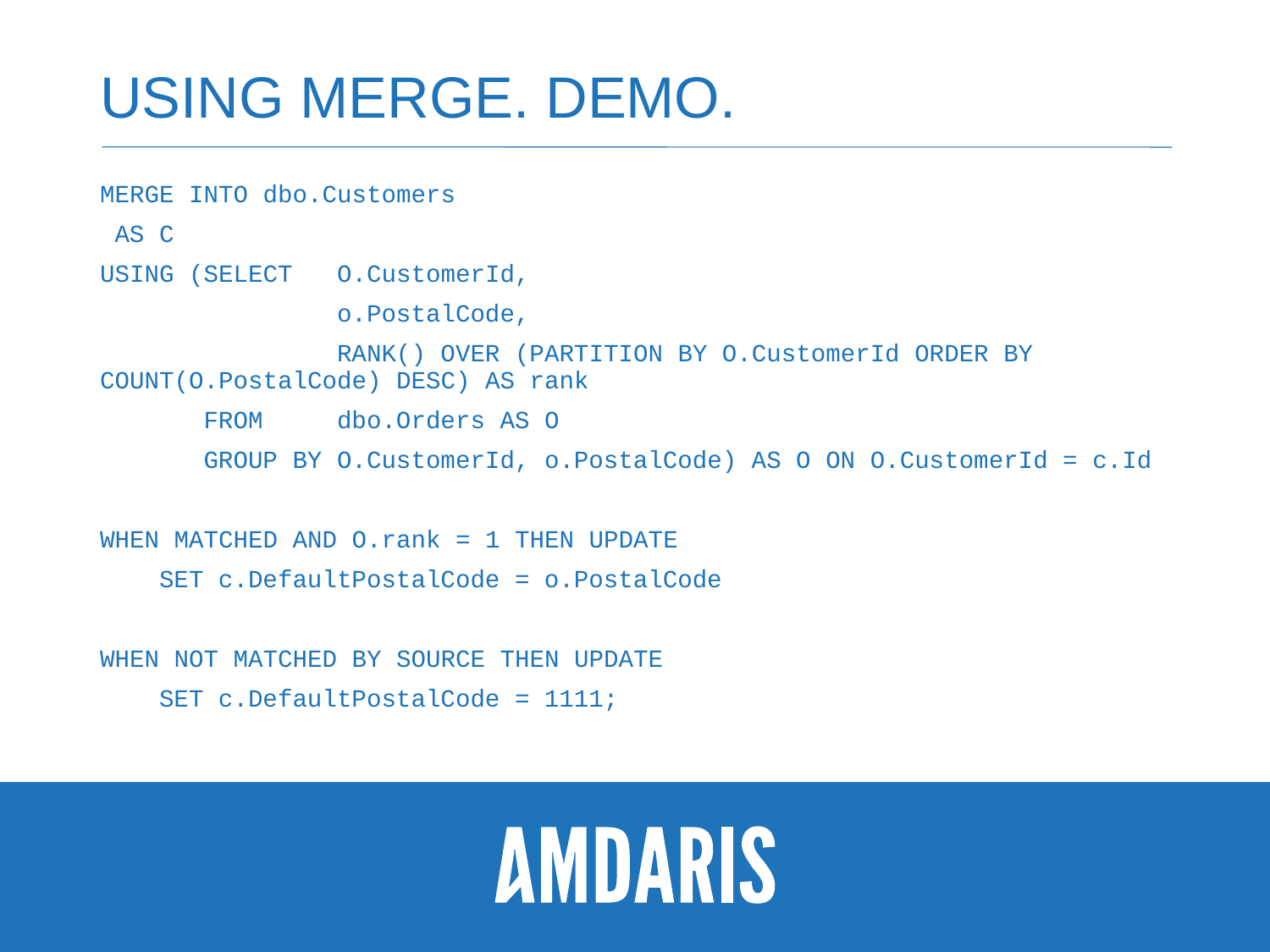

# Using Merge. Demo.
MERGE INTO dbo.Customers
 AS C
USING (SELECT   O.CustomerId,
                o.PostalCode,
                RANK() OVER (PARTITION BY O.CustomerId ORDER BY COUNT(O.PostalCode) DESC) AS rank
       FROM     dbo.Orders AS O
       GROUP BY O.CustomerId, o.PostalCode) AS O ON O.CustomerId = c.Id

WHEN MATCHED AND O.rank = 1 THEN UPDATE
    SET c.DefaultPostalCode = o.PostalCode

WHEN NOT MATCHED BY SOURCE THEN UPDATE
    SET c.DefaultPostalCode = 1111;